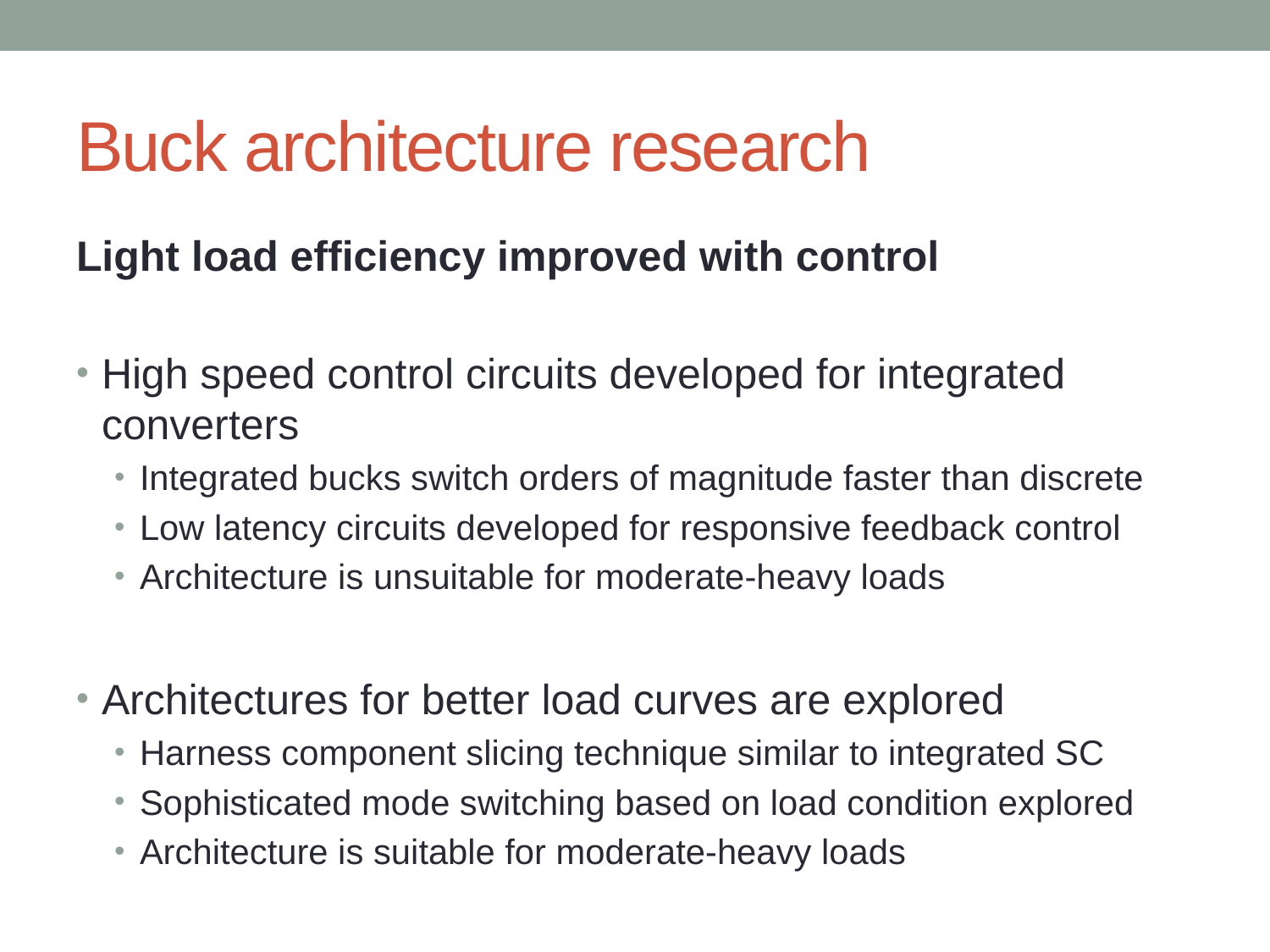

# Buck architecture research
Light load efficiency improved with control

High speed control circuits developed for integrated converters
Integrated bucks switch orders of magnitude faster than discrete
Low latency circuits developed for responsive feedback control
Architecture is unsuitable for moderate-heavy loads

Architectures for better load curves are explored
Harness component slicing technique similar to integrated SC
Sophisticated mode switching based on load condition explored
Architecture is suitable for moderate-heavy loads